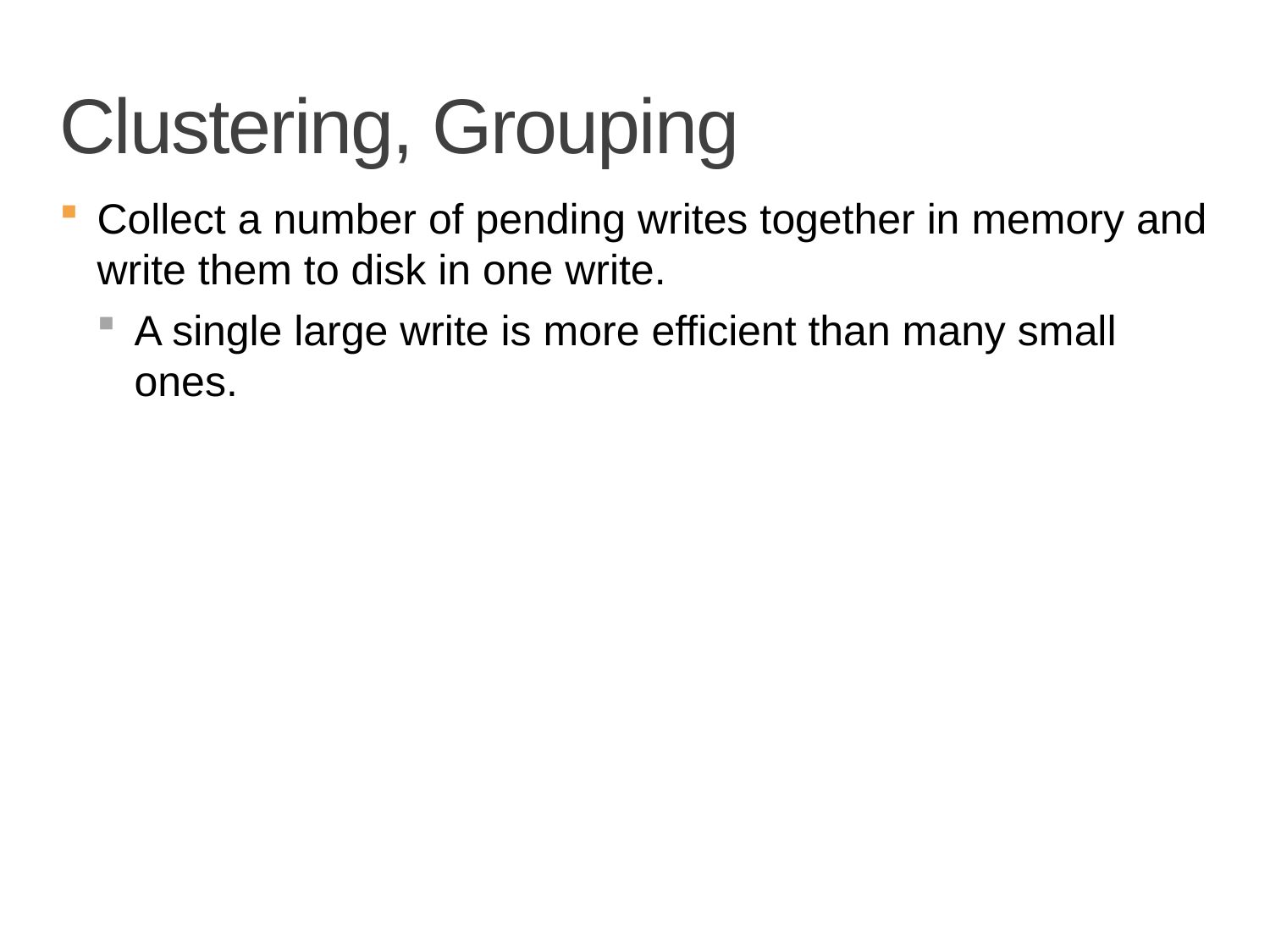

# Clustering, Grouping
Collect a number of pending writes together in memory and write them to disk in one write.
A single large write is more efficient than many small ones.